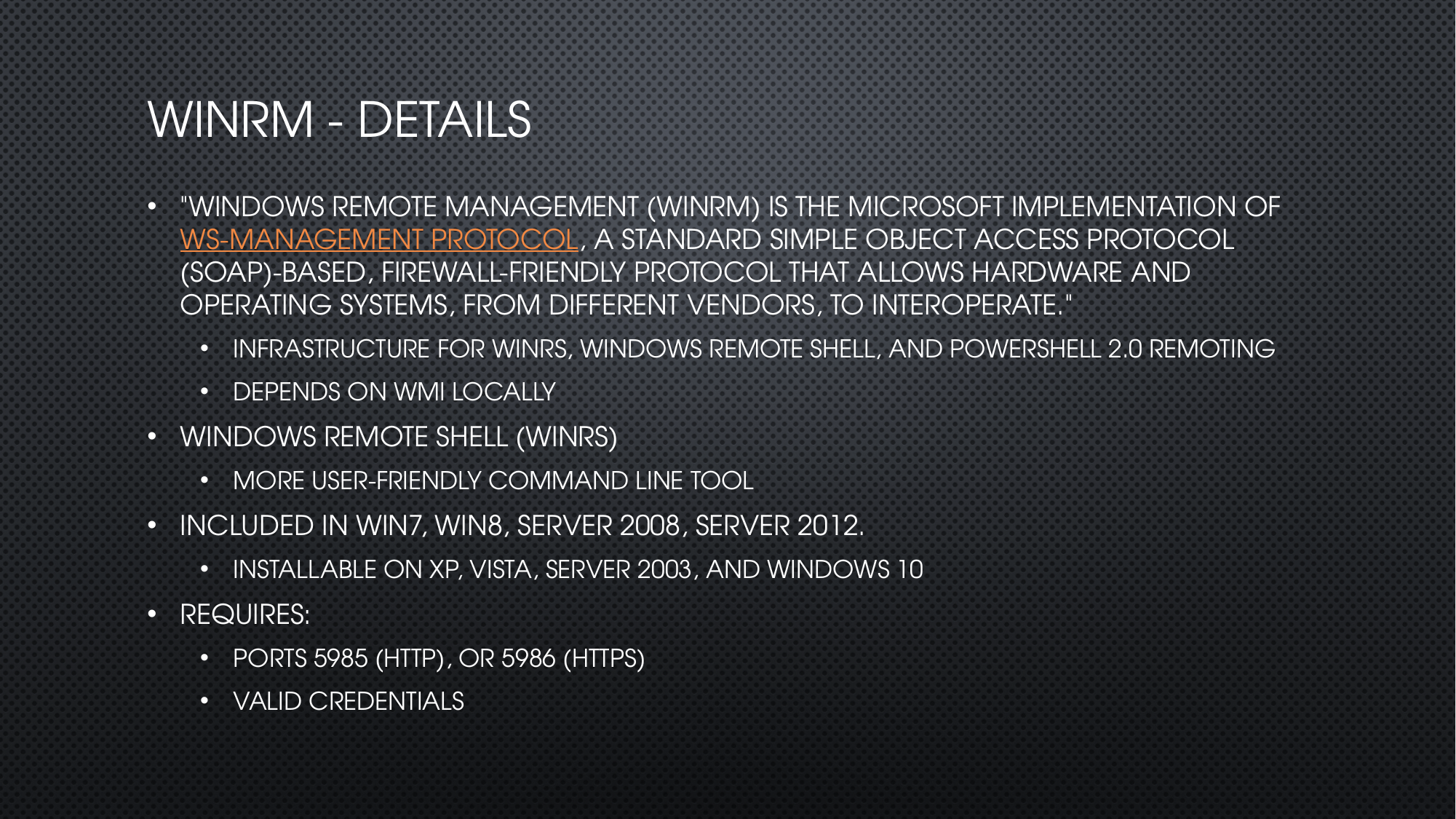

# WinRM - Details
"Windows Remote Management (WinRM) is the Microsoft implementation of WS-Management Protocol, a standard Simple Object Access Protocol (SOAP)-based, firewall-friendly protocol that allows hardware and operating systems, from different vendors, to interoperate."
Infrastructure for WinRS, Windows Remote Shell, and Powershell 2.0 Remoting
Depends on WMI locally
Windows Remote Shell (WinRS)
More user-friendly command line tool
Included in Win7, Win8, Server 2008, Server 2012.
Installable on XP, Vista, Server 2003, and Windows 10
Requires:
Ports 5985 (HTTP), or 5986 (HTTPS)
Valid Credentials